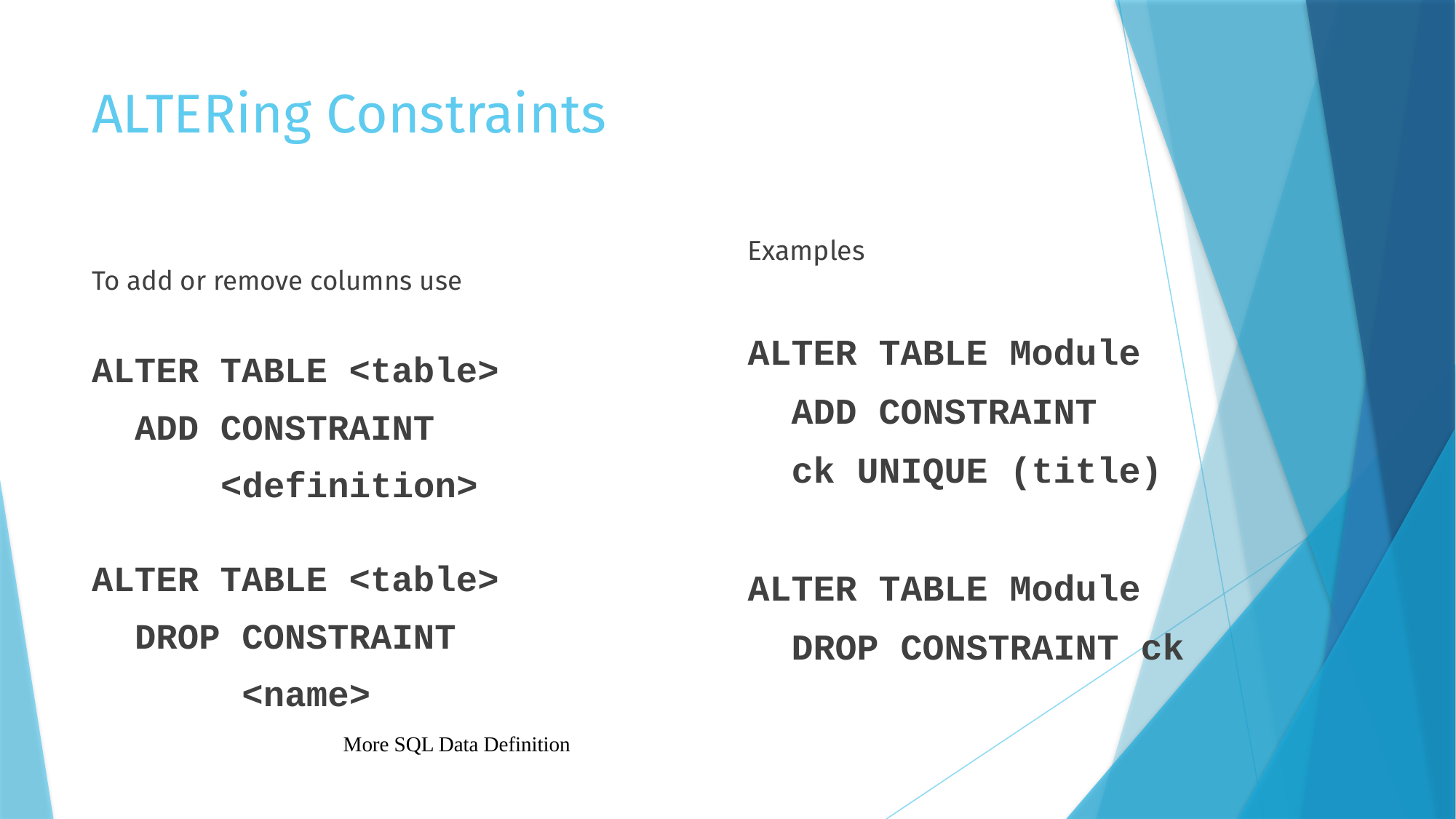

# ALTERing Constraints
Examples

ALTER TABLE Module
  ADD CONSTRAINT
  ck UNIQUE (title)

ALTER TABLE Module
  DROP CONSTRAINT ck
To add or remove columns use

ALTER TABLE <table>
  ADD CONSTRAINT
      <definition>

ALTER TABLE <table>
  DROP CONSTRAINT
       <name>
More SQL Data Definition